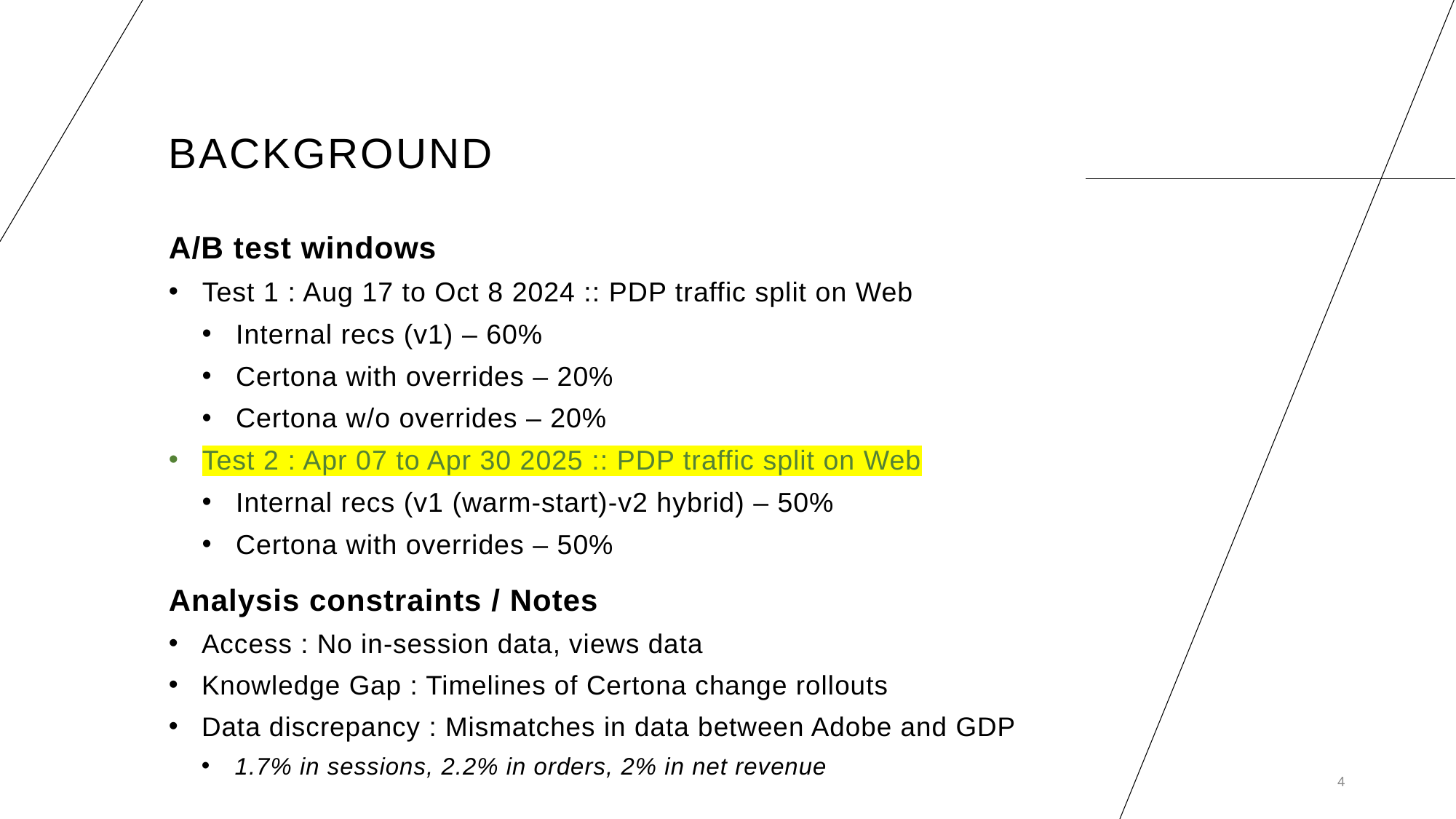

# BACKGROUND
A/B test windows
Test 1 : Aug 17 to Oct 8 2024 :: PDP traffic split on Web
Internal recs (v1) – 60%
Certona with overrides – 20%
Certona w/o overrides – 20%
Test 2 : Apr 07 to Apr 30 2025 :: PDP traffic split on Web
Internal recs (v1 (warm-start)-v2 hybrid) – 50%
Certona with overrides – 50%
Analysis constraints / Notes
Access : No in-session data, views data
Knowledge Gap : Timelines of Certona change rollouts
Data discrepancy : Mismatches in data between Adobe and GDP
1.7% in sessions, 2.2% in orders, 2% in net revenue
4